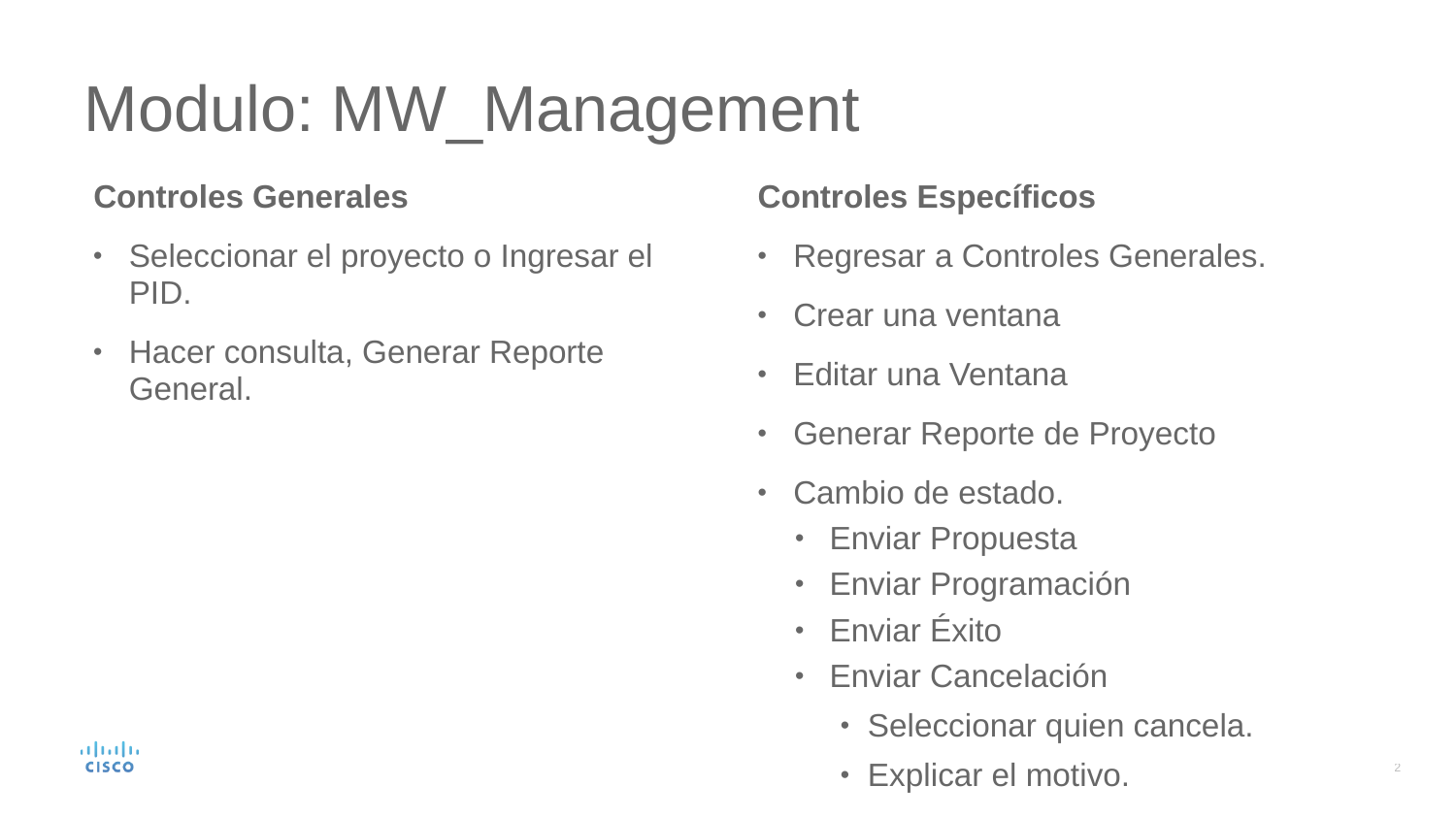

# Modulo: MW_Management
Controles Generales
Seleccionar el proyecto o Ingresar el PID.
Hacer consulta, Generar Reporte General.
Controles Específicos
Regresar a Controles Generales.
Crear una ventana
Editar una Ventana
Generar Reporte de Proyecto
Cambio de estado.
Enviar Propuesta
Enviar Programación
Enviar Éxito
Enviar Cancelación
Seleccionar quien cancela.
Explicar el motivo.